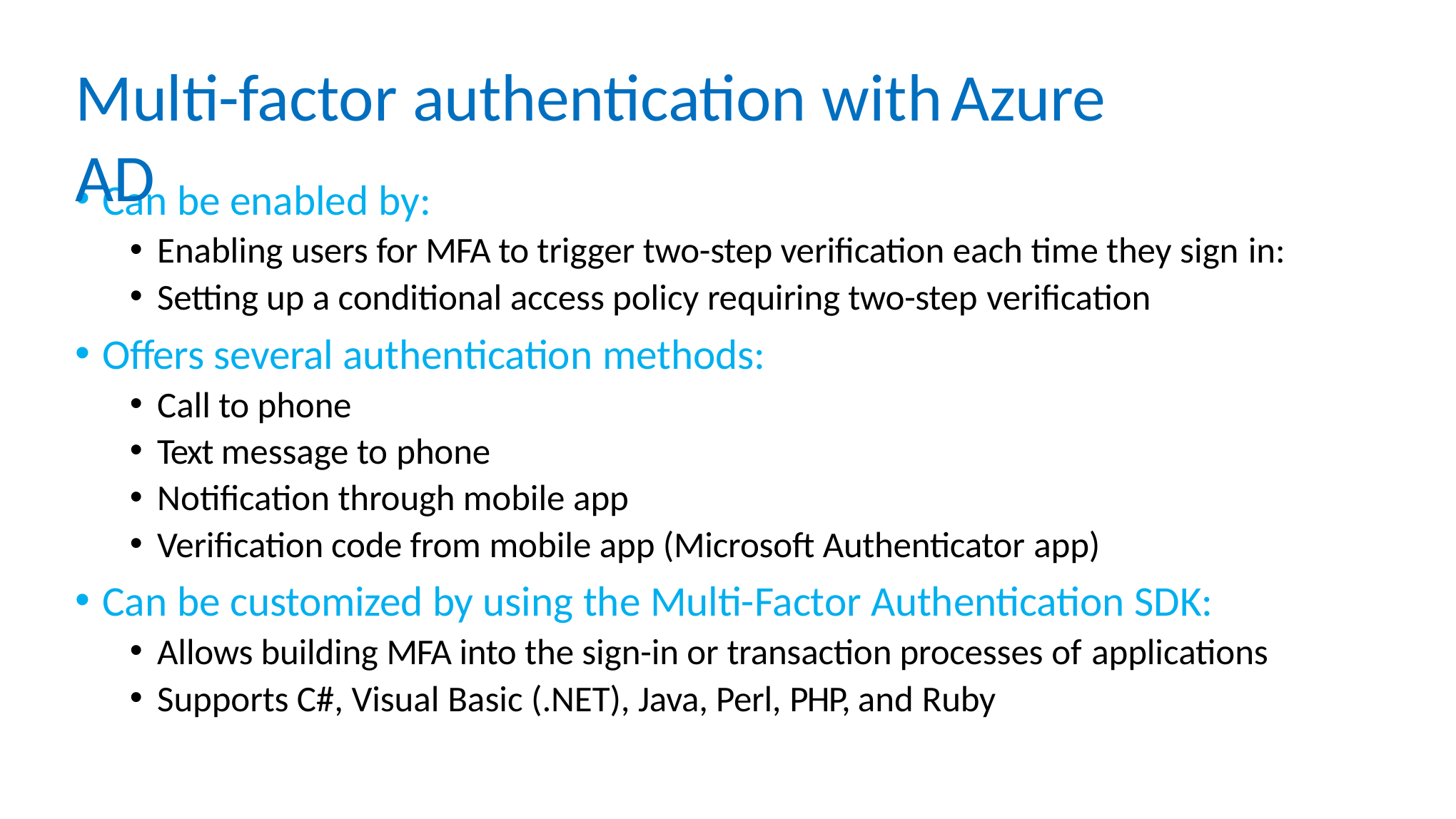

# Multi-factor authentication with	Azure AD
Can be enabled by:
Enabling users for MFA to trigger two-step verification each time they sign in:
Setting up a conditional access policy requiring two-step verification
Offers several authentication methods:
Call to phone
Text message to phone
Notification through mobile app
Verification code from mobile app (Microsoft Authenticator app)
Can be customized by using the Multi-Factor Authentication SDK:
Allows building MFA into the sign-in or transaction processes of applications
Supports C#, Visual Basic (.NET), Java, Perl, PHP, and Ruby